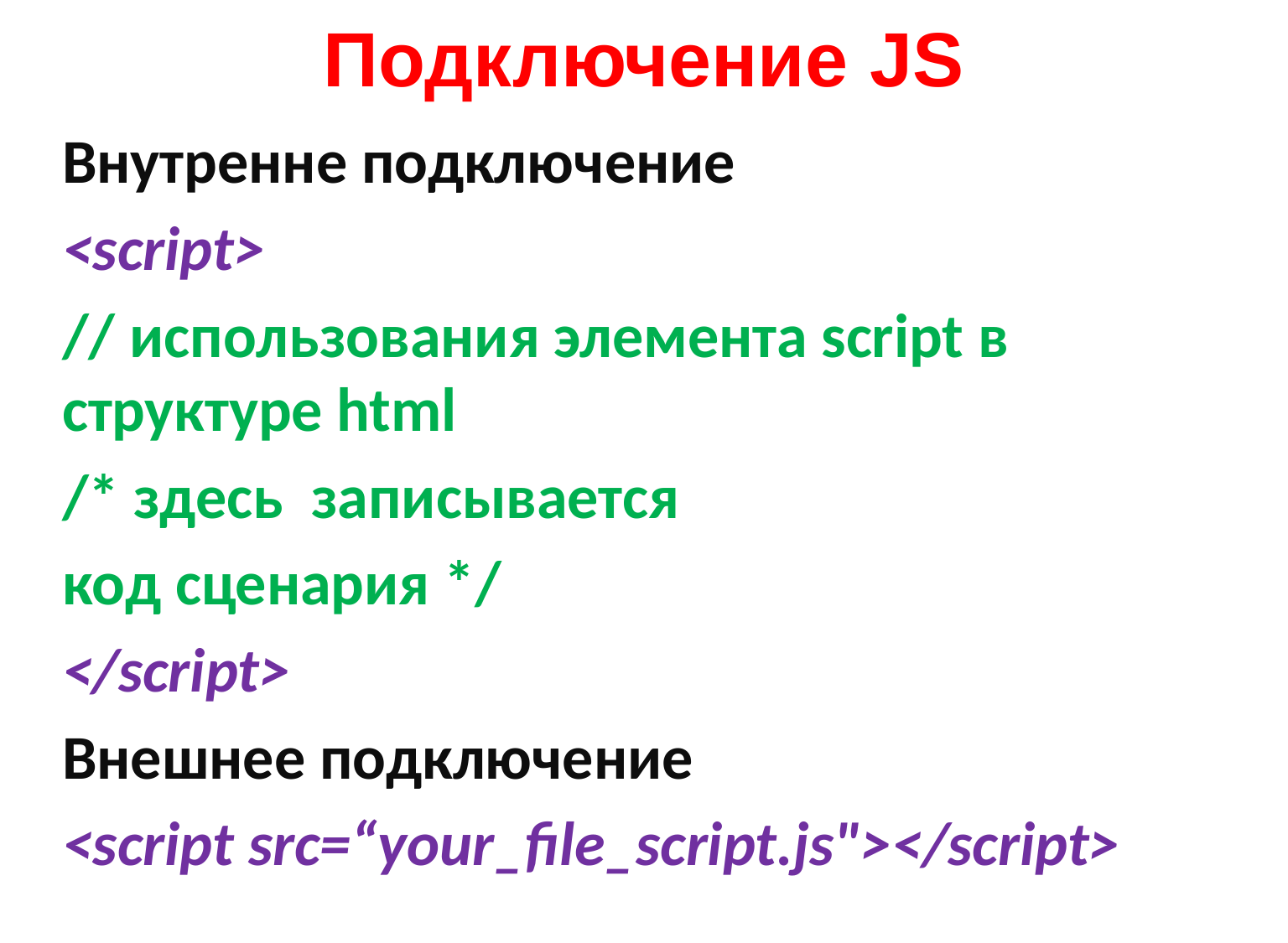

# Подключение JS
Внутренне подключение
<script>
// использования элемента script в структуре html
/* здесь  записывается
код сценария */
</script>
Внешнее подключение
<script src=“your_file_script.js"></script>